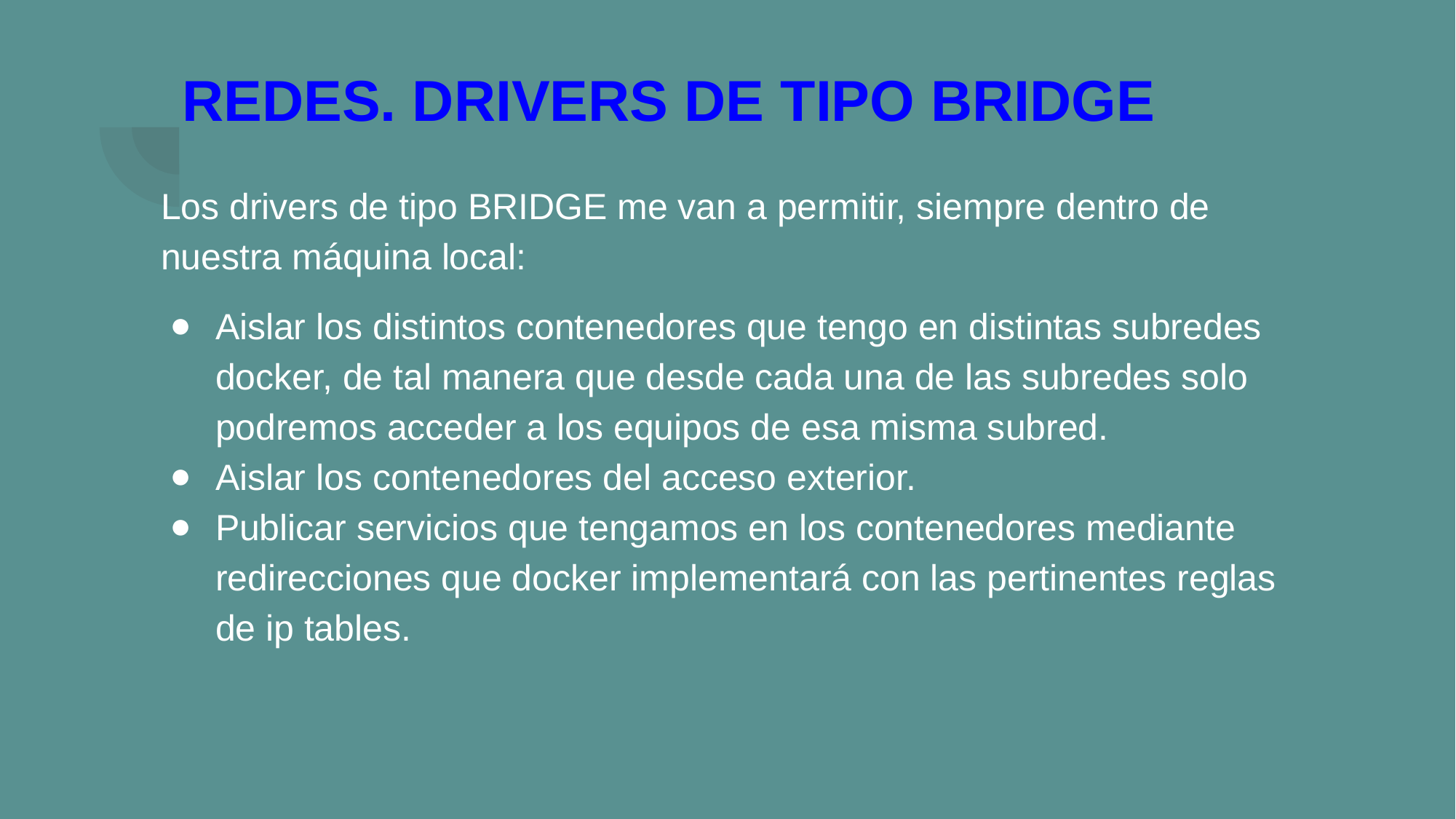

# REDES. DRIVERS DE TIPO BRIDGE
Los drivers de tipo BRIDGE me van a permitir, siempre dentro de nuestra máquina local:
Aislar los distintos contenedores que tengo en distintas subredes docker, de tal manera que desde cada una de las subredes solo podremos acceder a los equipos de esa misma subred.
Aislar los contenedores del acceso exterior.
Publicar servicios que tengamos en los contenedores mediante redirecciones que docker implementará con las pertinentes reglas de ip tables.